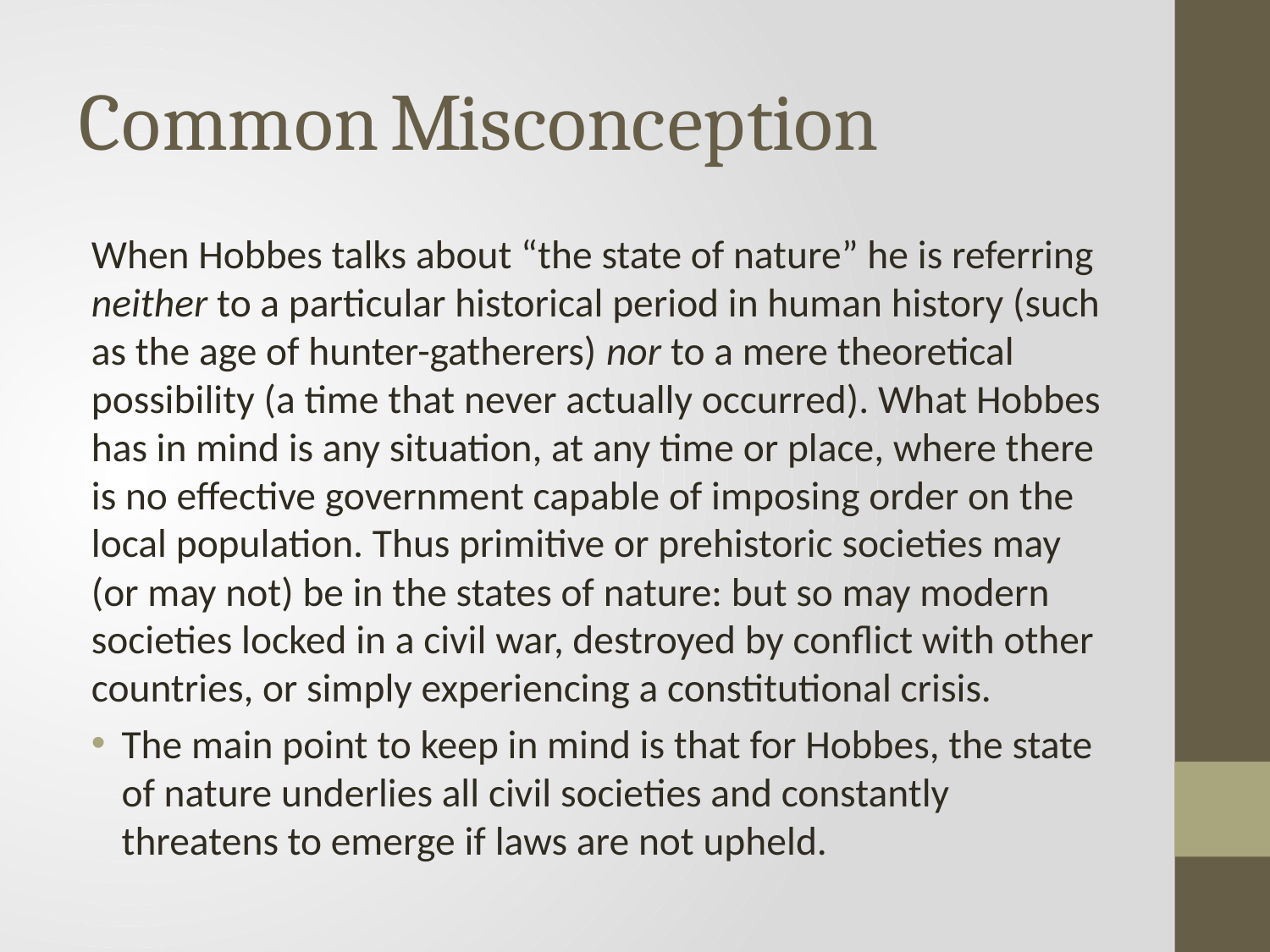

# Common Misconception
When Hobbes talks about “the state of nature” he is referring neither to a particular historical period in human history (such as the age of hunter-gatherers) nor to a mere theoretical possibility (a time that never actually occurred). What Hobbes has in mind is any situation, at any time or place, where there is no effective government capable of imposing order on the local population. Thus primitive or prehistoric societies may (or may not) be in the states of nature: but so may modern societies locked in a civil war, destroyed by conflict with other countries, or simply experiencing a constitutional crisis.
The main point to keep in mind is that for Hobbes, the state of nature underlies all civil societies and constantly threatens to emerge if laws are not upheld.